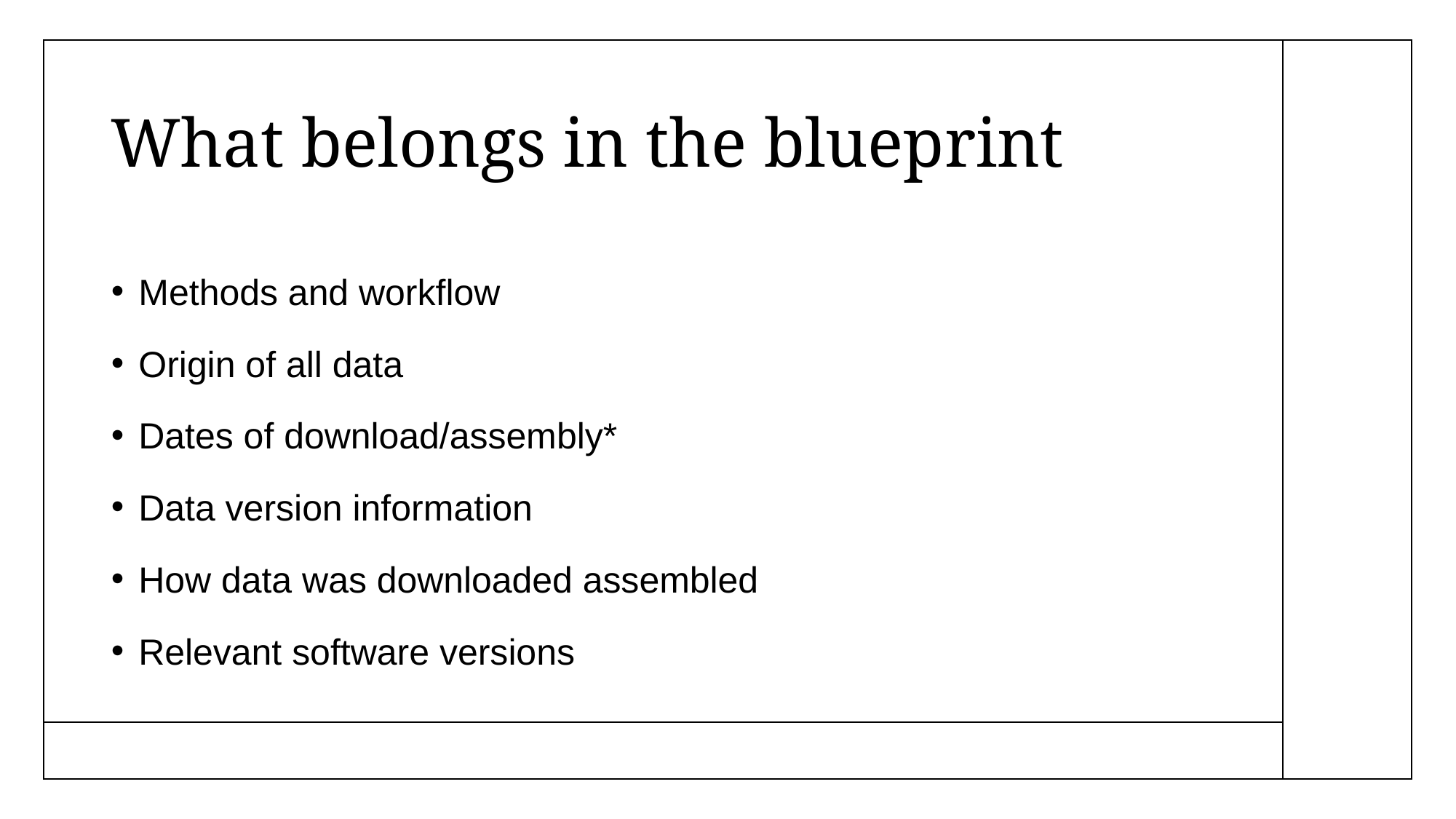

# What belongs in the blueprint
Methods and workflow
Origin of all data
Dates of download/assembly*
Data version information
How data was downloaded assembled
Relevant software versions